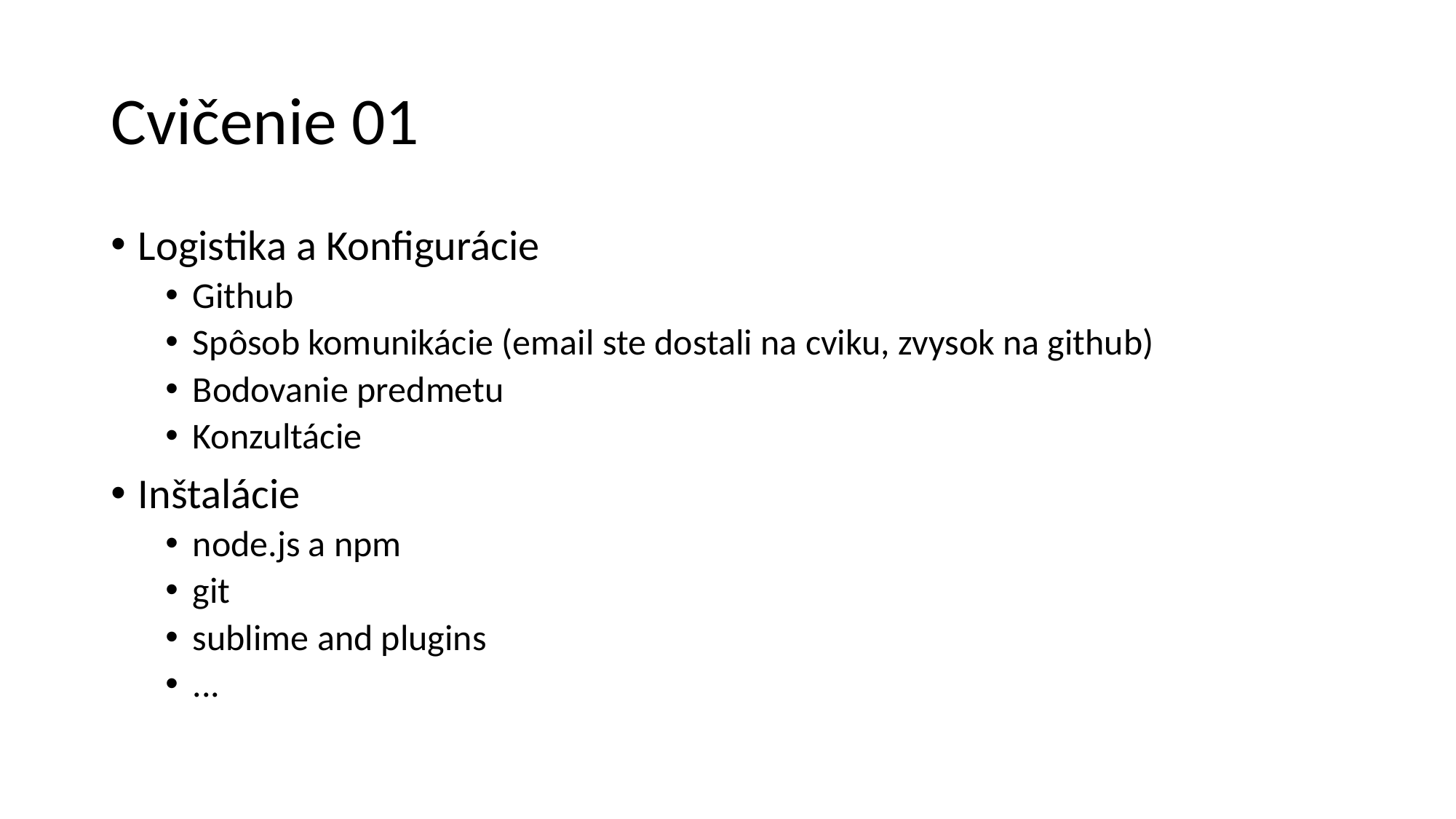

# Cvičenie 01
Logistika a Konfigurácie
Github
Spôsob komunikácie (email ste dostali na cviku, zvysok na github)
Bodovanie predmetu
Konzultácie
Inštalácie
node.js a npm
git
sublime and plugins
...